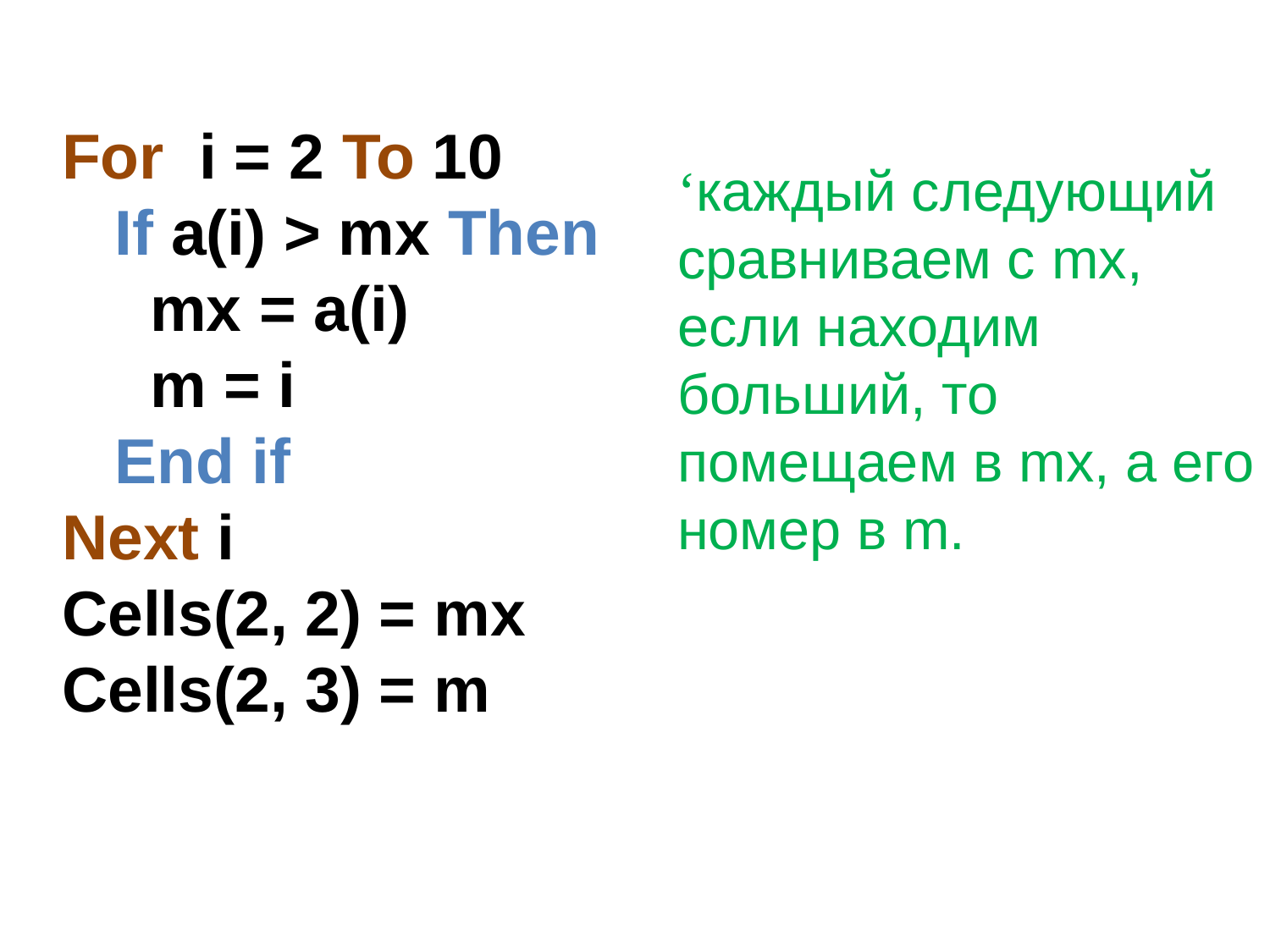

For  i = 2 To 10
   If a(i) > mx Then
     mx = a(i)
     m = i
   End if
Next i
Cells(2, 2) = mx
Cells(2, 3) = m
‘каждый следующий сравниваем с mx,
если находим больший, то помещаем в mx, а его номер в m.